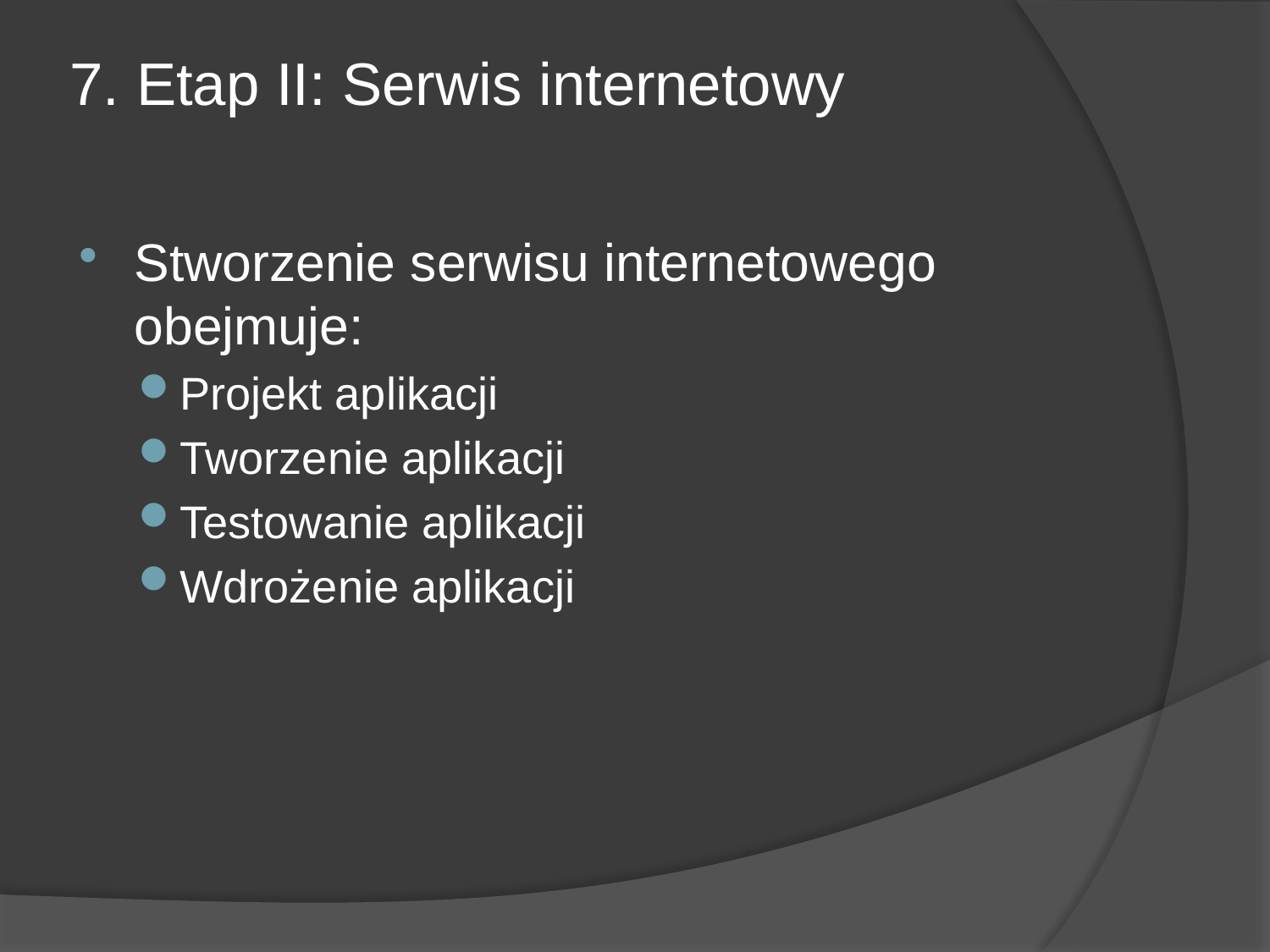

# 7. Etap II: Serwis internetowy
Stworzenie serwisu internetowego obejmuje:
Projekt aplikacji
Tworzenie aplikacji
Testowanie aplikacji
Wdrożenie aplikacji